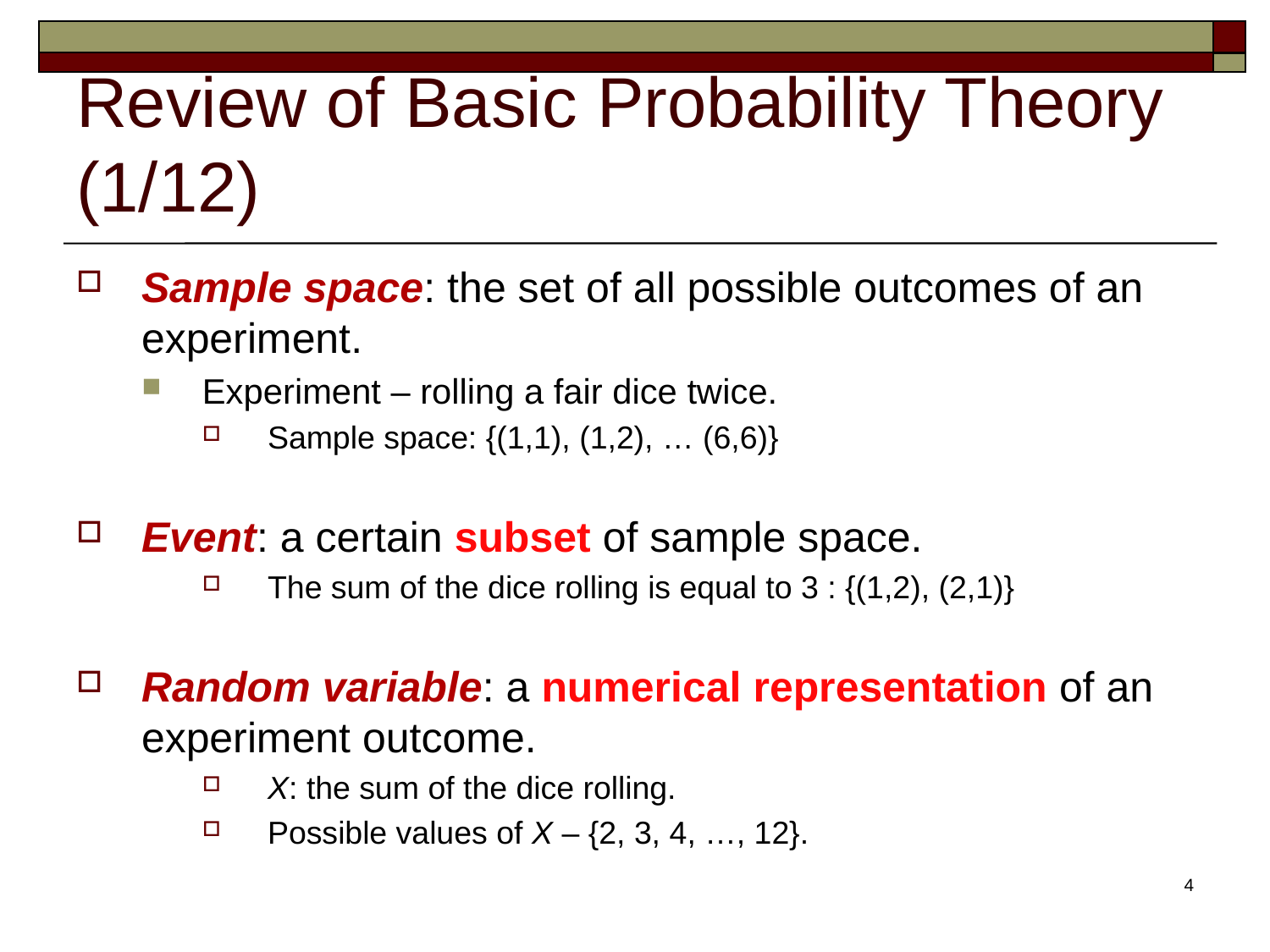

# Review of Basic Probability Theory (1/12)
Sample space: the set of all possible outcomes of an experiment.
Experiment – rolling a fair dice twice.
Sample space: {(1,1), (1,2), … (6,6)}

Event: a certain subset of sample space.
The sum of the dice rolling is equal to 3 : {(1,2), (2,1)}

Random variable: a numerical representation of an experiment outcome.
X: the sum of the dice rolling.
Possible values of X – {2, 3, 4, …, 12}.
4